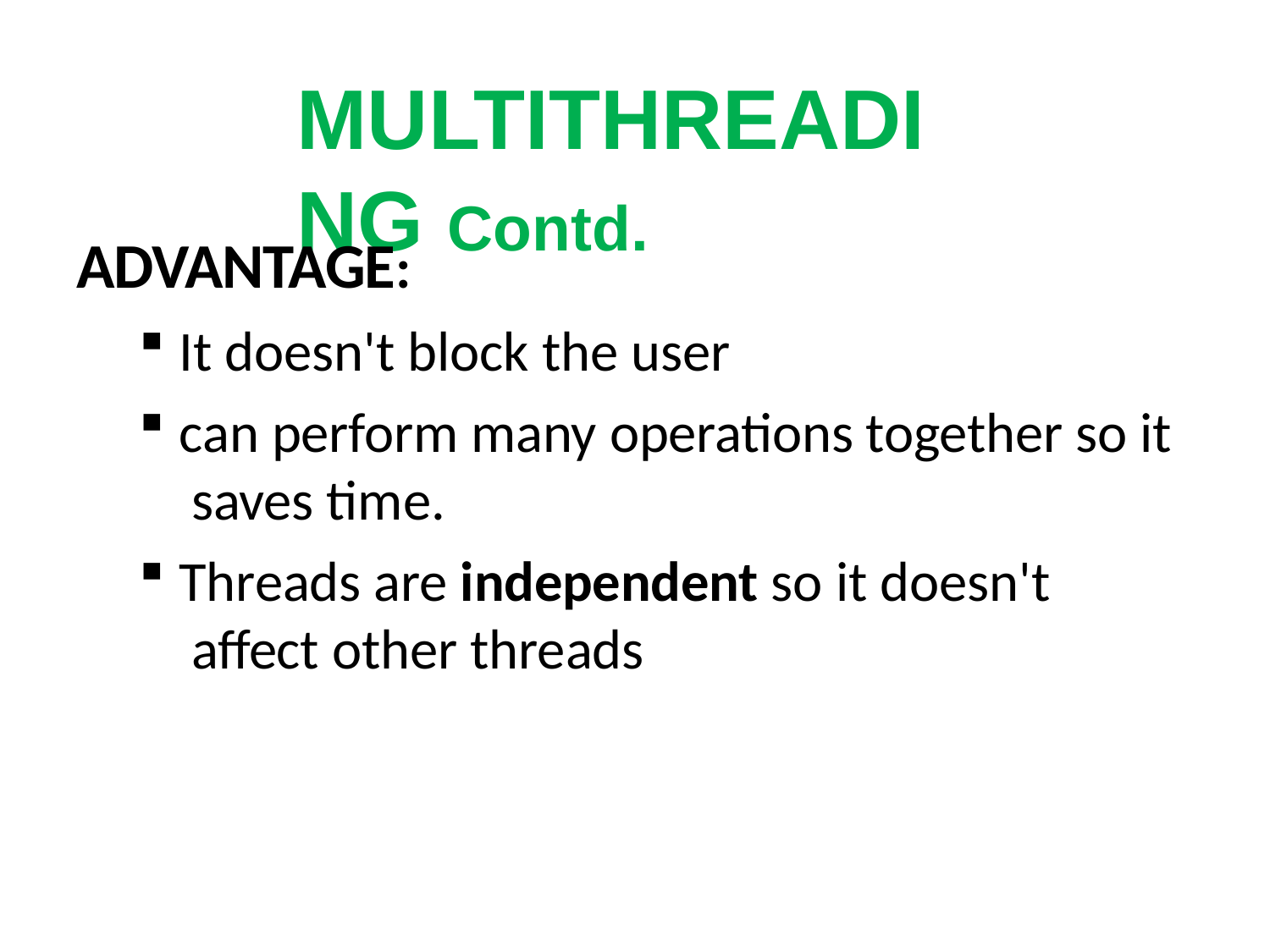

# MULTITHREADING Contd.
ADVANTAGE:
It doesn't block the user
can perform many operations together so it  saves time.
Threads are independent so it doesn't  affect other threads